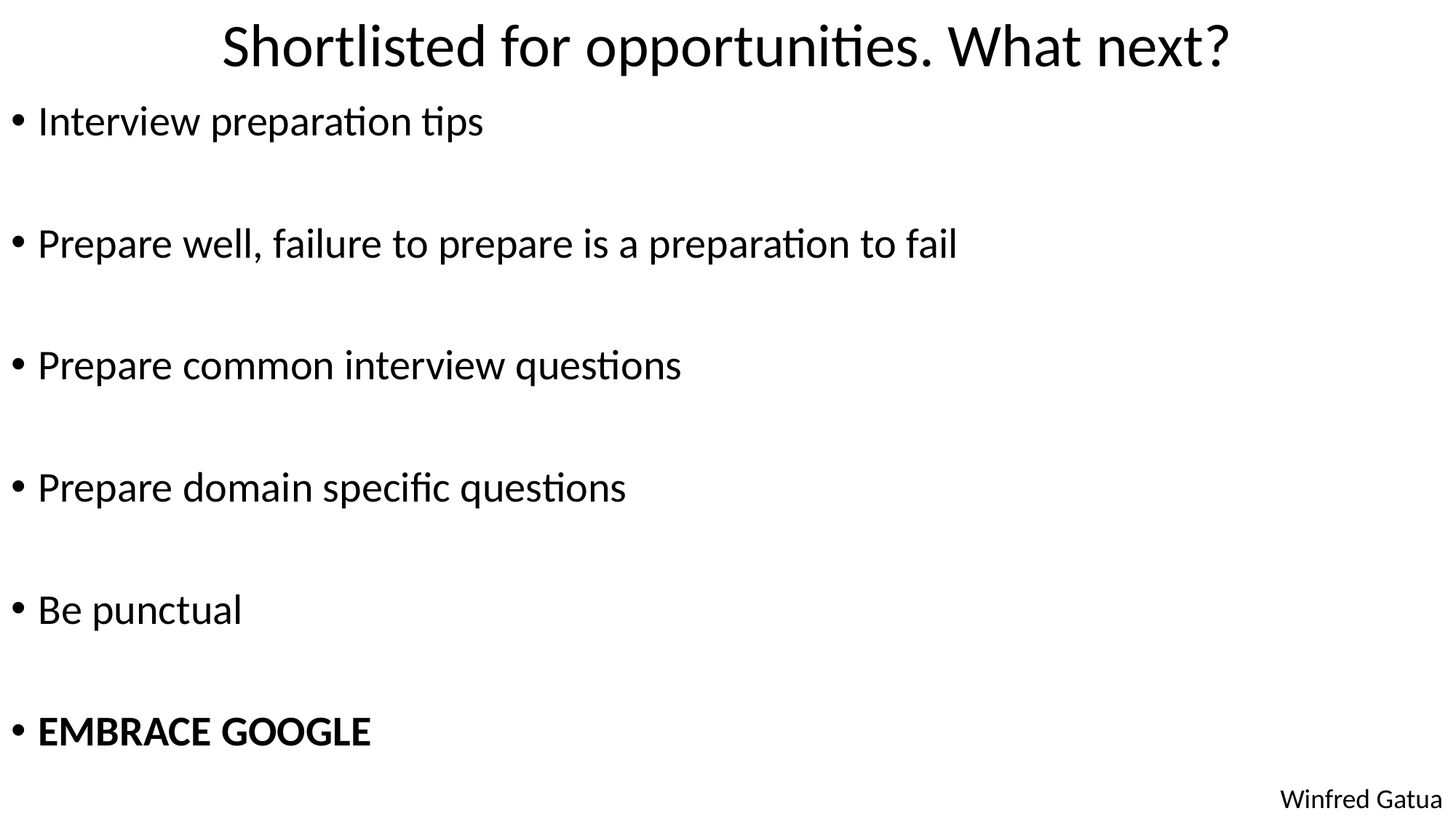

# Shortlisted for opportunities. What next?
Interview preparation tips

Prepare well, failure to prepare is a preparation to fail

Prepare common interview questions

Prepare domain specific questions

Be punctual

EMBRACE GOOGLE